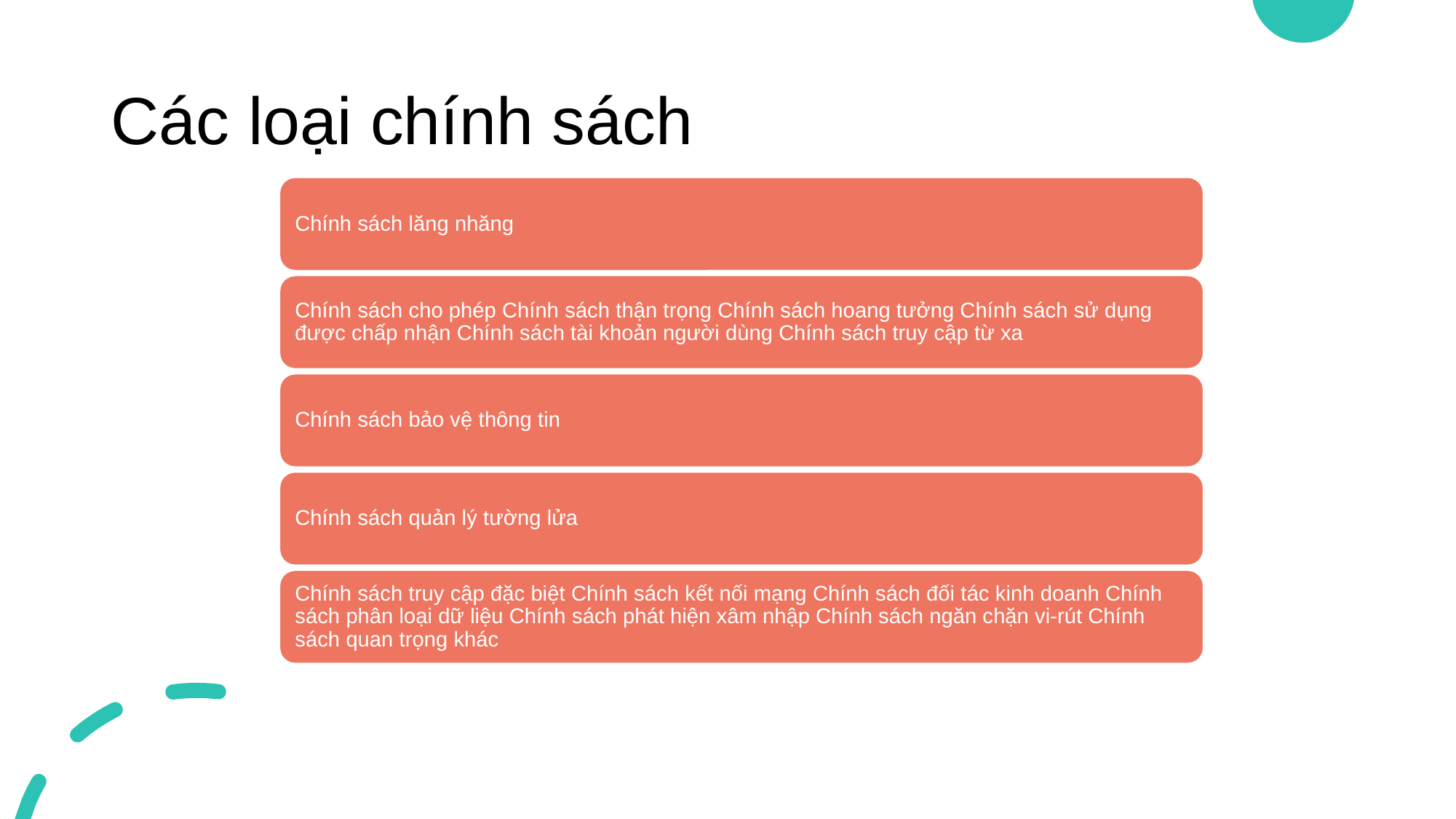

# Các loại chính sách
Chính sách lăng nhăng
Chính sách cho phép Chính sách thận trọng Chính sách hoang tưởng Chính sách sử dụng được chấp nhận Chính sách tài khoản người dùng Chính sách truy cập từ xa
Chính sách bảo vệ thông tin
Chính sách quản lý tường lửa
Chính sách truy cập đặc biệt Chính sách kết nối mạng Chính sách đối tác kinh doanh Chính sách phân loại dữ liệu Chính sách phát hiện xâm nhập Chính sách ngăn chặn vi-rút Chính sách quan trọng khác